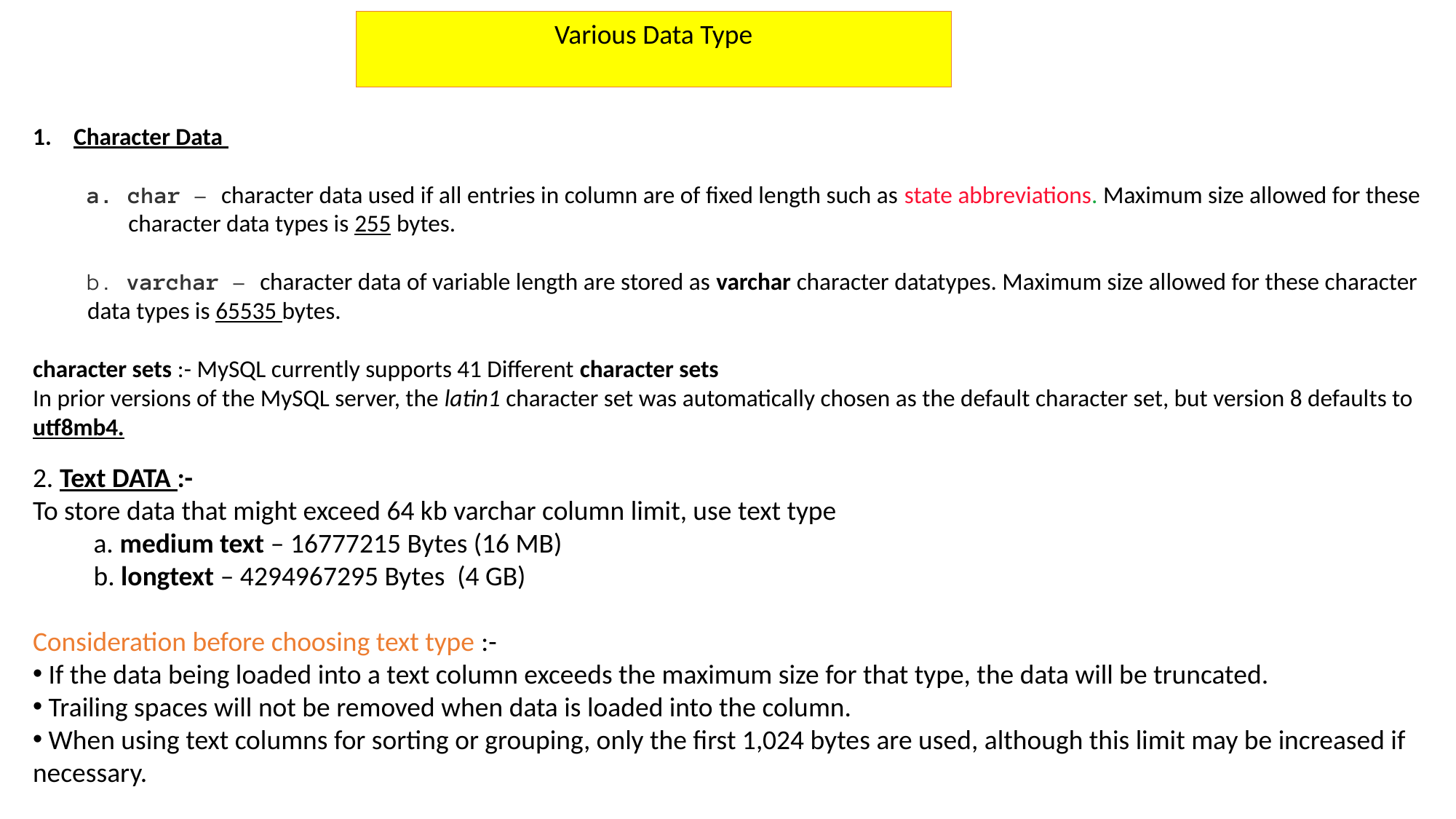

Various Data Type

Character Data

char - character data used if all entries in column are of fixed length such as state abbreviations. Maximum size allowed for these character data types is 255 bytes.

b. varchar - character data of variable length are stored as varchar character datatypes. Maximum size allowed for these character data types is 65535 bytes.

character sets :- MySQL currently supports 41 Different character sets
In prior versions of the MySQL server, the latin1 character set was automatically chosen as the default character set, but version 8 defaults to utf8mb4.

2. Text DATA :-
To store data that might exceed 64 kb varchar column limit, use text type
 a. medium text – 16777215 Bytes (16 MB)
 b. longtext – 4294967295 Bytes  (4 GB)

Consideration before choosing text type :-
 If the data being loaded into a text column exceeds the maximum size for that type, the data will be truncated.
 Trailing spaces will not be removed when data is loaded into the column.
 When using text columns for sorting or grouping, only the first 1,024 bytes are used, although this limit may be increased if necessary.